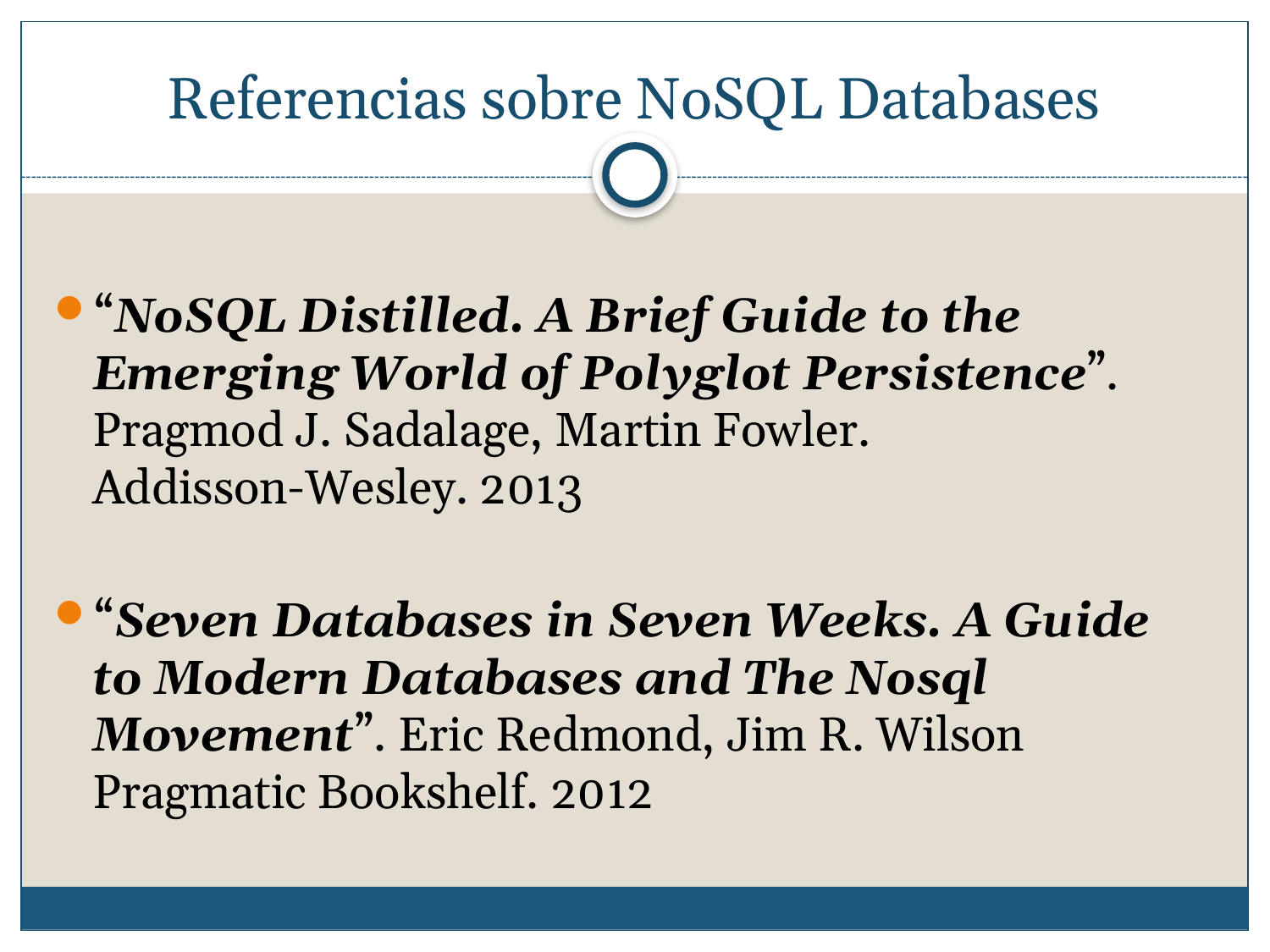

# Referencias sobre NoSQL Databases

“NoSQL Distilled. A Brief Guide to the Emerging World of Polyglot Persistence”. Pragmod J. Sadalage, Martin Fowler.
Addisson-Wesley. 2013

“Seven Databases in Seven Weeks. A Guide to Modern Databases and The Nosql Movement”. Eric Redmond, Jim R. Wilson
Pragmatic Bookshelf. 2012